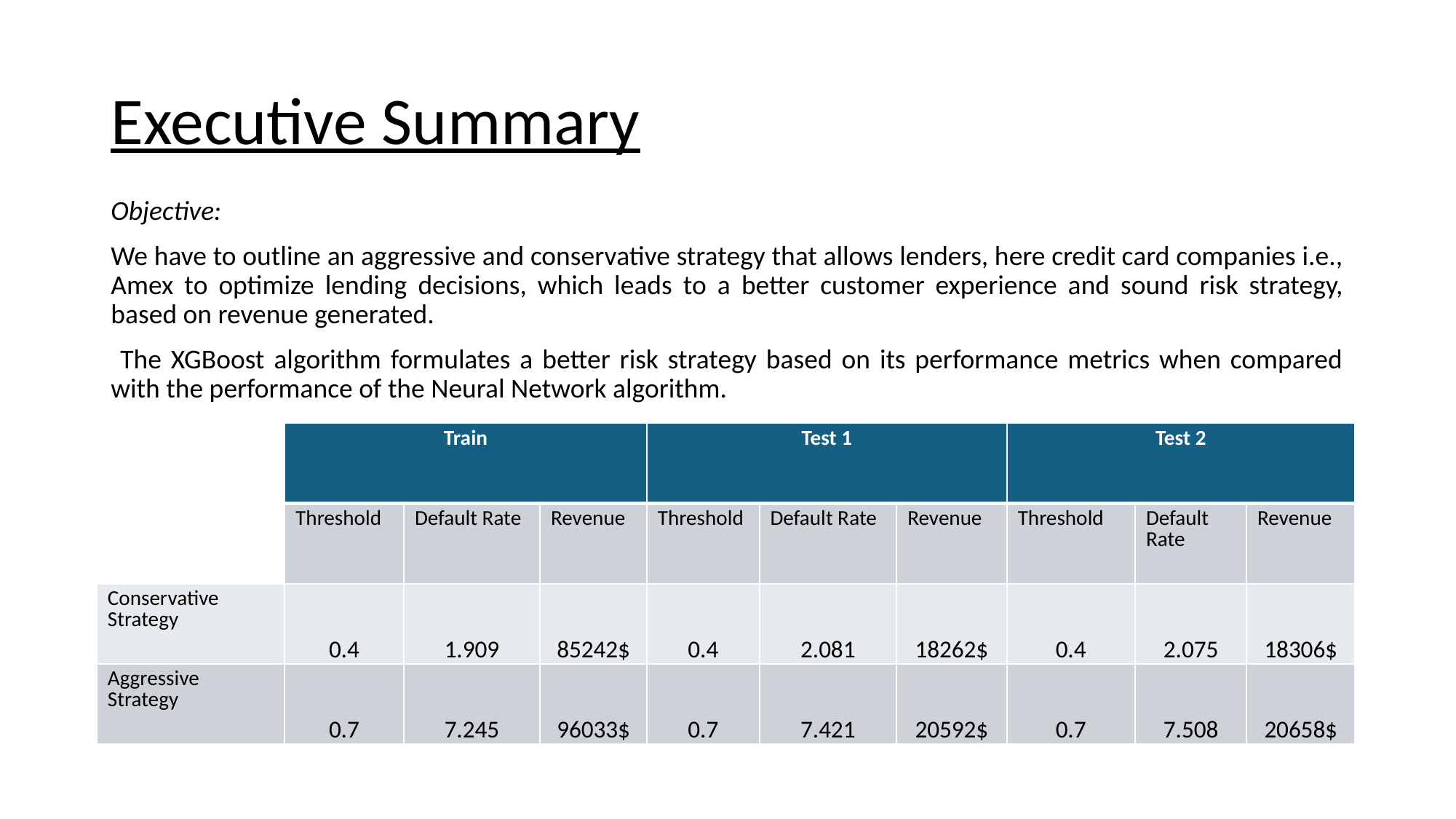

# Executive Summary
Objective:
We have to outline an aggressive and conservative strategy that allows lenders, here credit card companies i.e., Amex to optimize lending decisions, which leads to a better customer experience and sound risk strategy, based on revenue generated.
 The XGBoost algorithm formulates a better risk strategy based on its performance metrics when compared with the performance of the Neural Network algorithm.

|  | Train |  |  | Test 1 |  |  | Test 2 |  |  |
| --- | --- | --- | --- | --- | --- | --- | --- | --- | --- |
|  | Threshold | Default Rate | Revenue | Threshold | Default Rate | Revenue | Threshold | Default Rate | Revenue |
| Conservative Strategy | 0.4 | 1.909 | 85242$ | 0.4 | 2.081 | 18262$ | 0.4 | 2.075 | 18306$ |
| Aggressive Strategy | 0.7 | 7.245 | 96033$ | 0.7 | 7.421 | 20592$ | 0.7 | 7.508 | 20658$ |